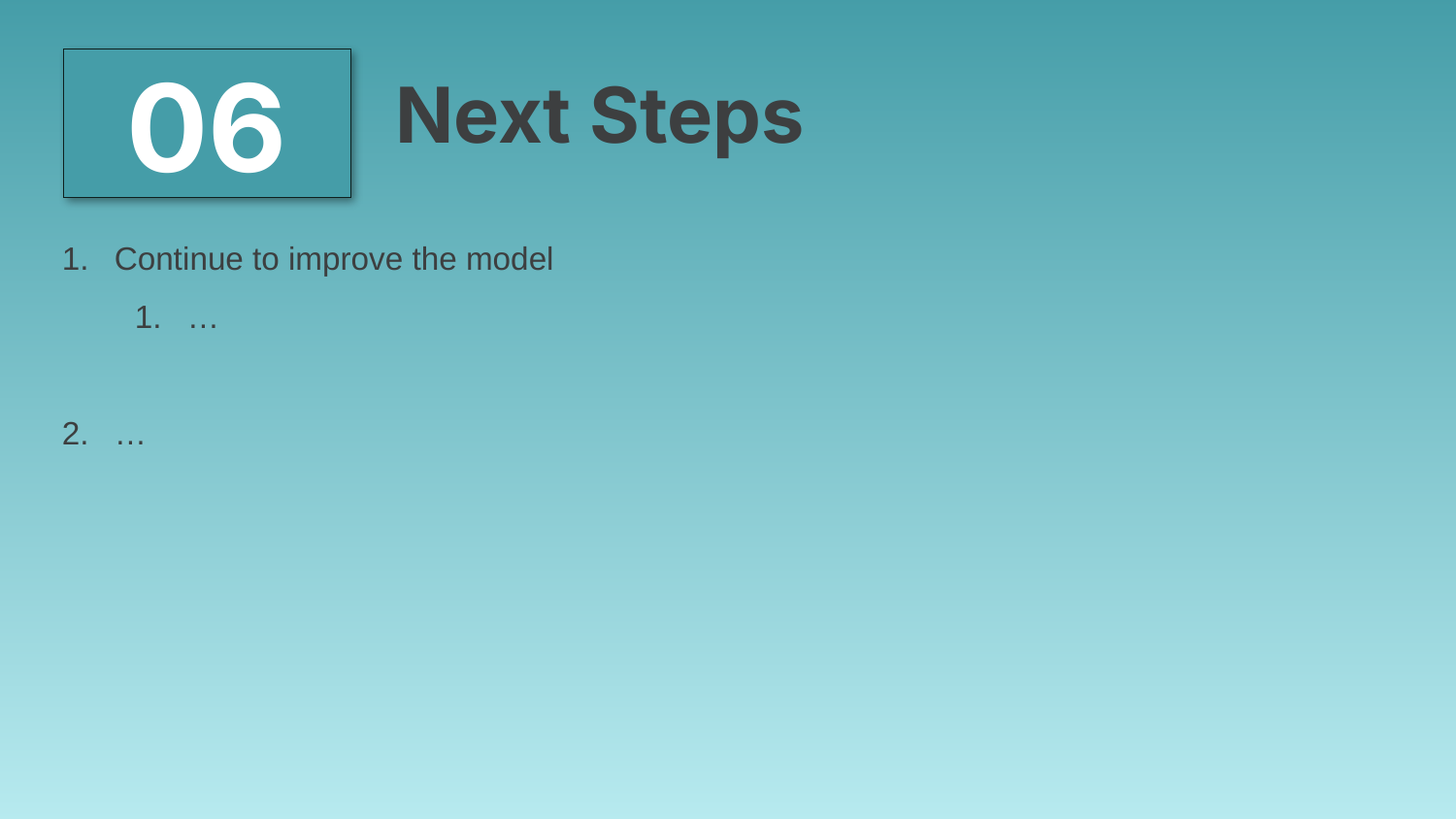

06
# Next Steps
Continue to improve the model
…

…